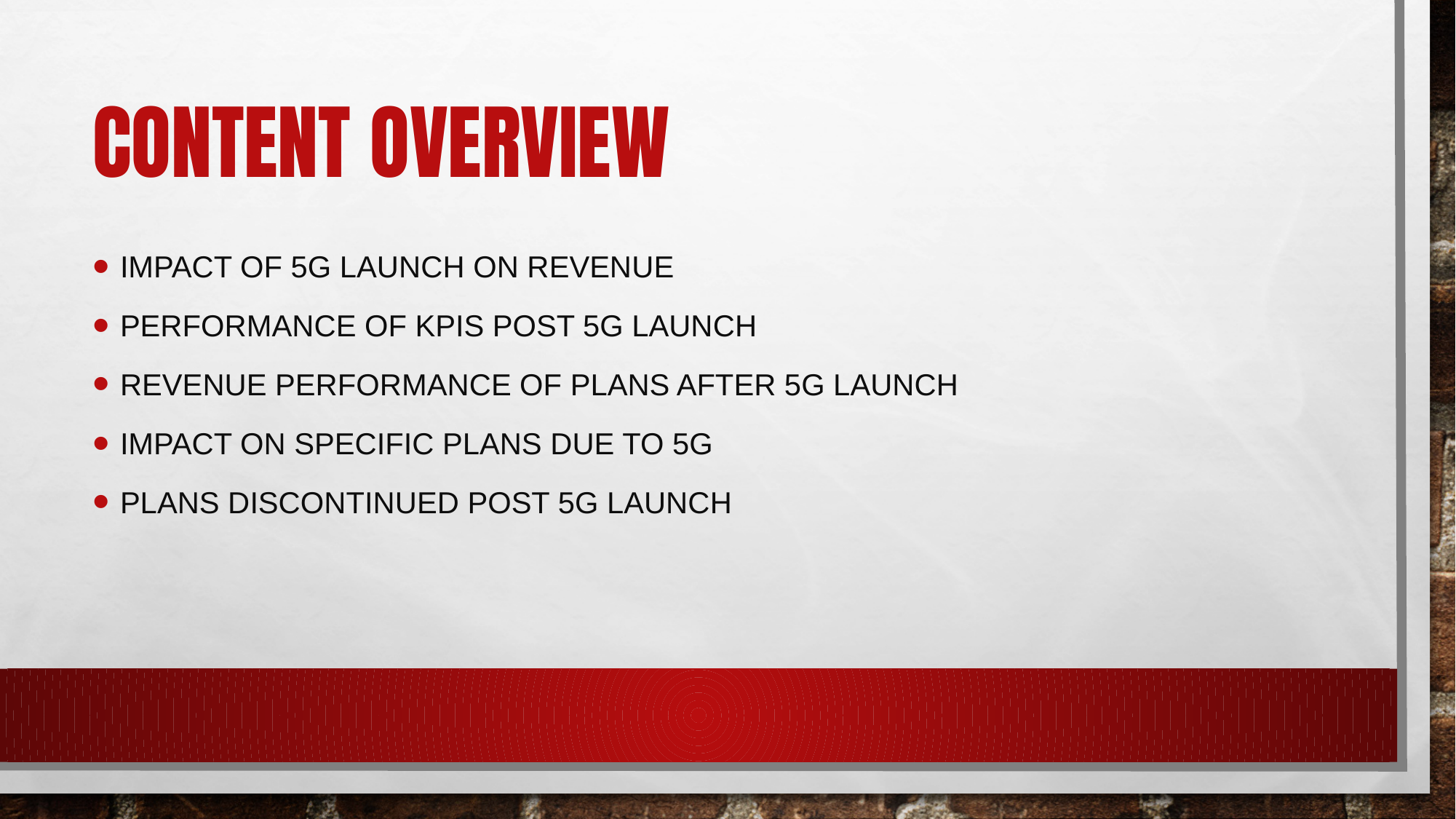

# Content overview
Impact of 5G launch on revenue
Performance of KPIs post 5G launch
Revenue performance of plans after 5G launch
Impact on specific plans due to 5G
Plans discontinued post 5G launch